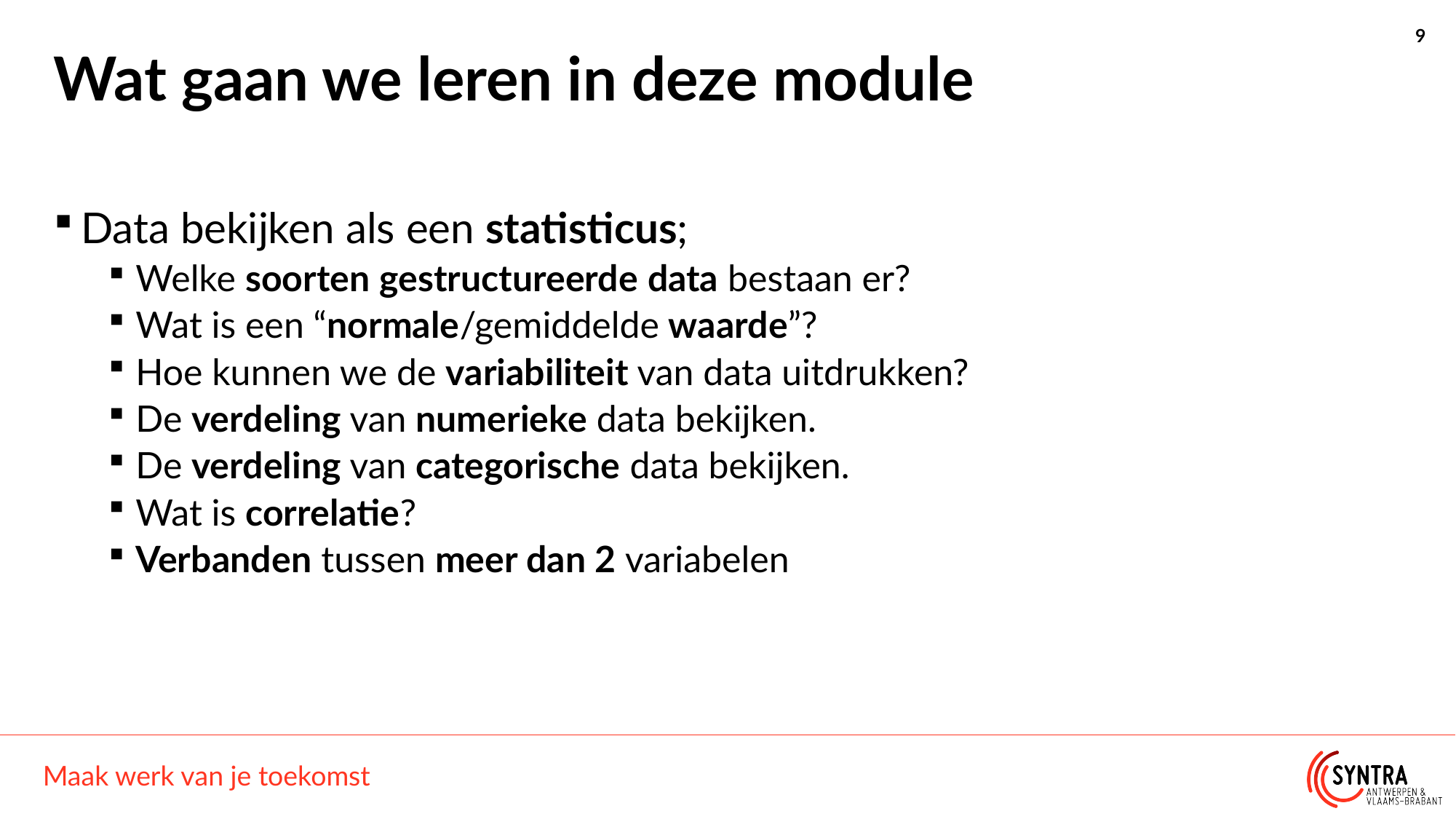

# Wat gaan we leren in deze module
Data bekijken als een statisticus;
Welke soorten gestructureerde data bestaan er?
Wat is een “normale/gemiddelde waarde”?
Hoe kunnen we de variabiliteit van data uitdrukken?
De verdeling van numerieke data bekijken.
De verdeling van categorische data bekijken.
Wat is correlatie?
Verbanden tussen meer dan 2 variabelen